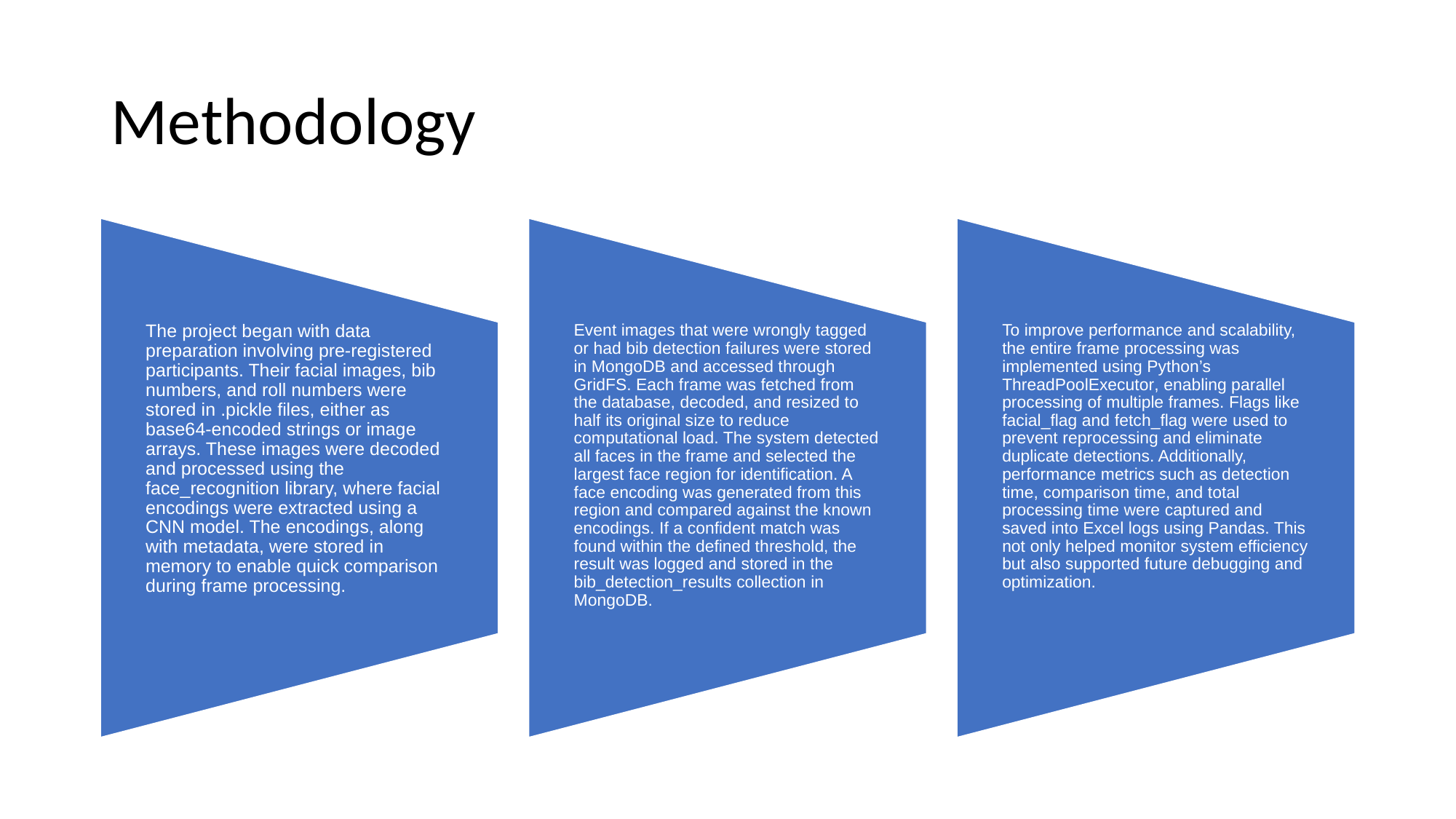

# Methodology

The project began with data preparation involving pre-registered participants. Their facial images, bib numbers, and roll numbers were stored in .pickle files, either as base64-encoded strings or image arrays. These images were decoded and processed using the face_recognition library, where facial encodings were extracted using a CNN model. The encodings, along with metadata, were stored in memory to enable quick comparison during frame processing.

Event images that were wrongly tagged or had bib detection failures were stored in MongoDB and accessed through GridFS. Each frame was fetched from the database, decoded, and resized to half its original size to reduce computational load. The system detected all faces in the frame and selected the largest face region for identification. A face encoding was generated from this region and compared against the known encodings. If a confident match was found within the defined threshold, the result was logged and stored in the bib_detection_results collection in MongoDB.

To improve performance and scalability, the entire frame processing was implemented using Python’s ThreadPoolExecutor, enabling parallel processing of multiple frames. Flags like facial_flag and fetch_flag were used to prevent reprocessing and eliminate duplicate detections. Additionally, performance metrics such as detection time, comparison time, and total processing time were captured and saved into Excel logs using Pandas. This not only helped monitor system efficiency but also supported future debugging and optimization.